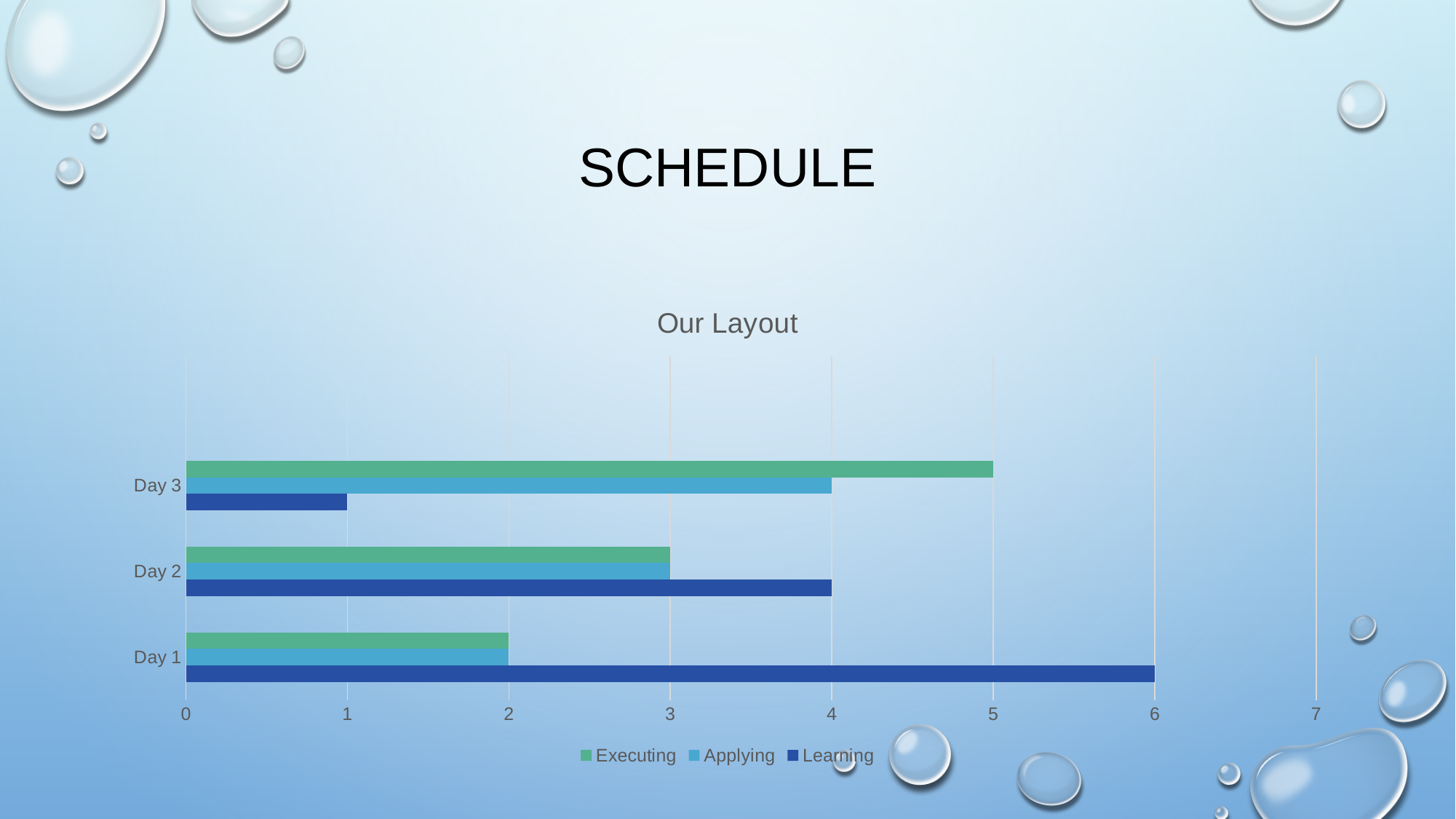

# Schedule

### Chart: Our Layout

| Category | Learning | Applying | Executing |
|---|---|---|---|
| Day 1 | 6.0 | 2.0 | 2.0 |
| Day 2 | 4.0 | 3.0 | 3.0 |
| Day 3 | 1.0 | 4.0 | 5.0 |